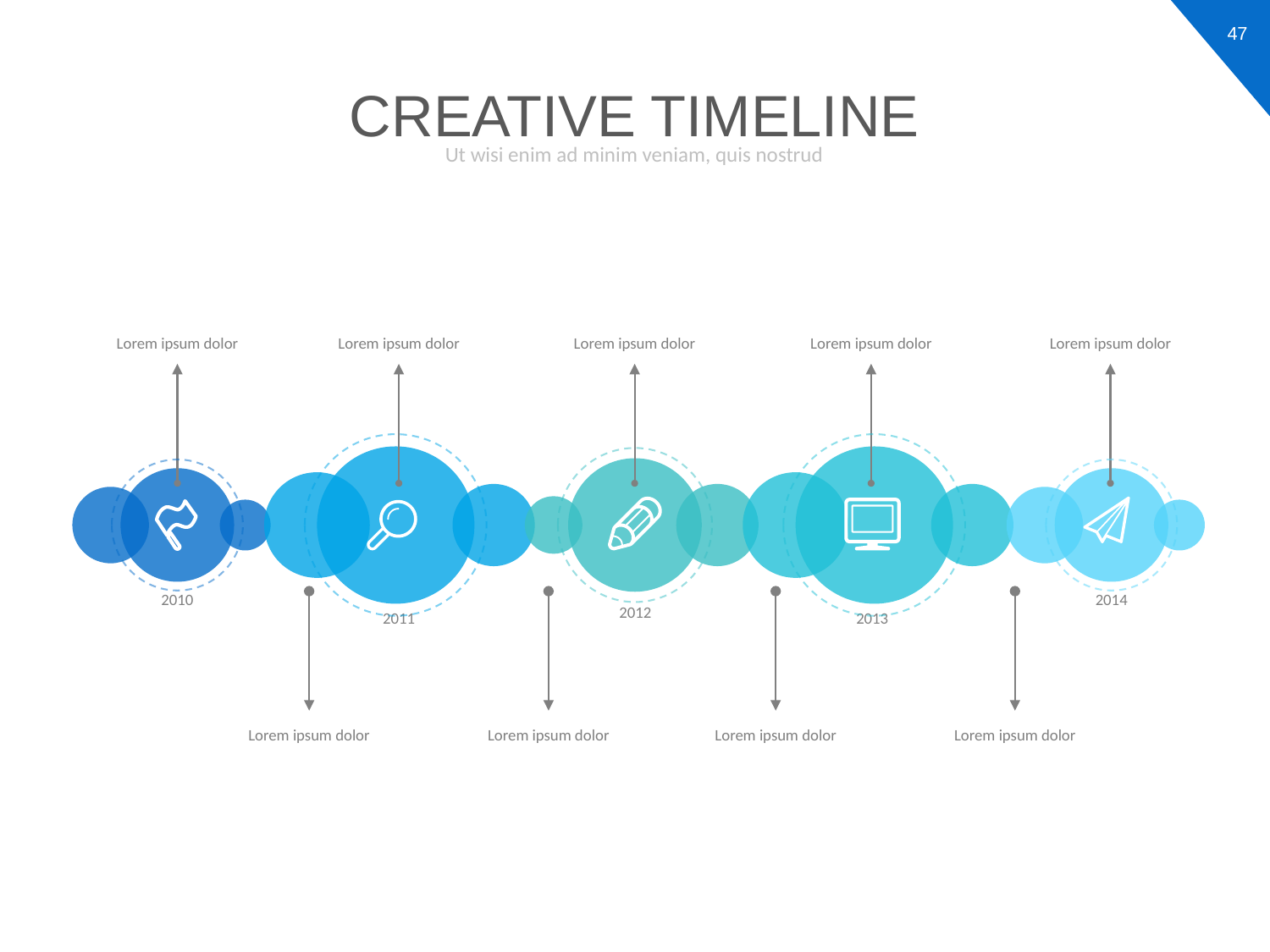

# CREATIVE TIMELINE
Ut wisi enim ad minim veniam, quis nostrud
Lorem ipsum dolor
Lorem ipsum dolor
Lorem ipsum dolor
Lorem ipsum dolor
Lorem ipsum dolor

2010
2014
2012
2011
2013
Lorem ipsum dolor
Lorem ipsum dolor
Lorem ipsum dolor
Lorem ipsum dolor